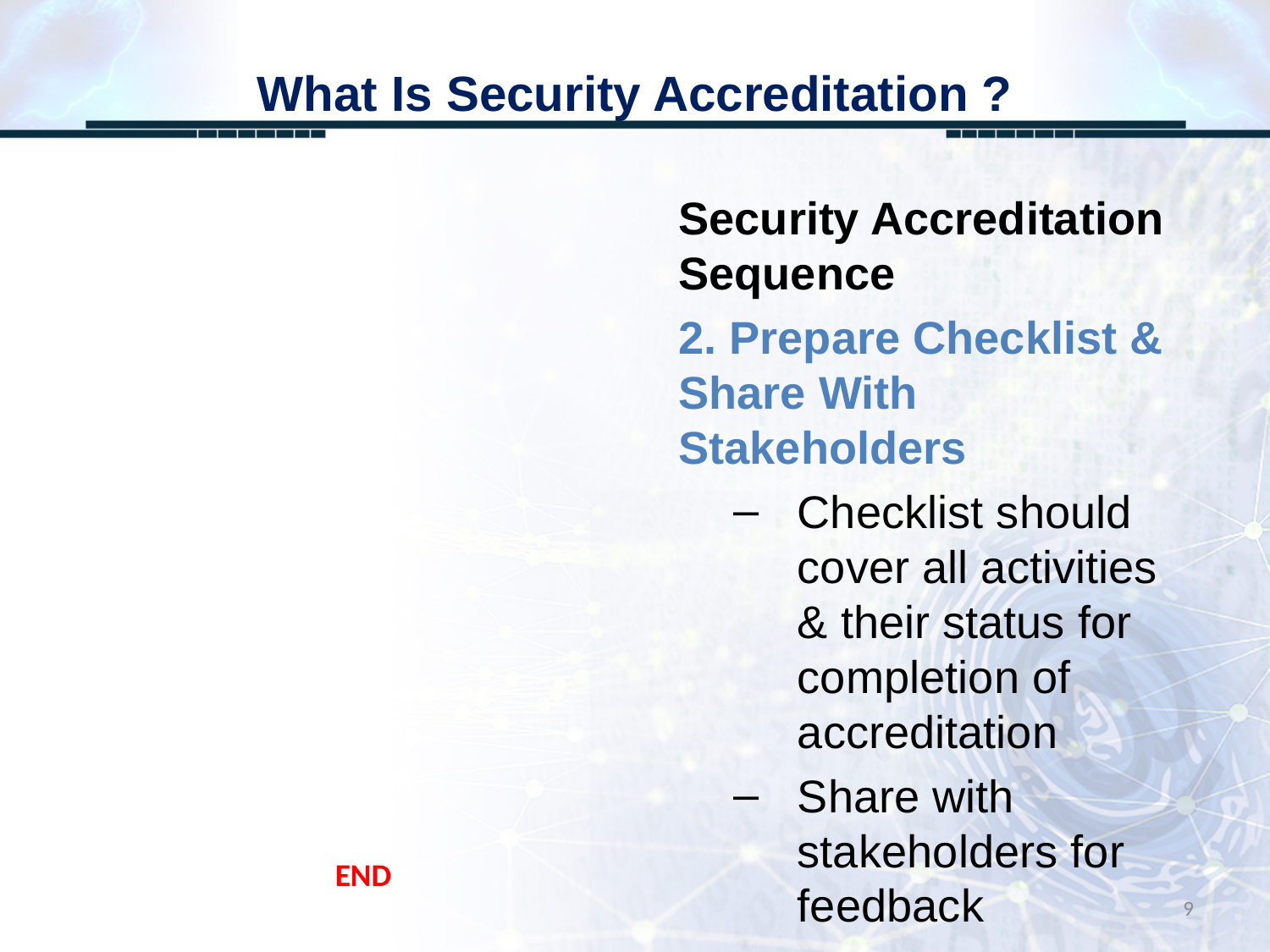

# What Is Security Accreditation ?
Security Accreditation Sequence
2. Prepare Checklist & Share With Stakeholders
Checklist should cover all activities & their status for completion of accreditation
Share with stakeholders for feedback
END
9